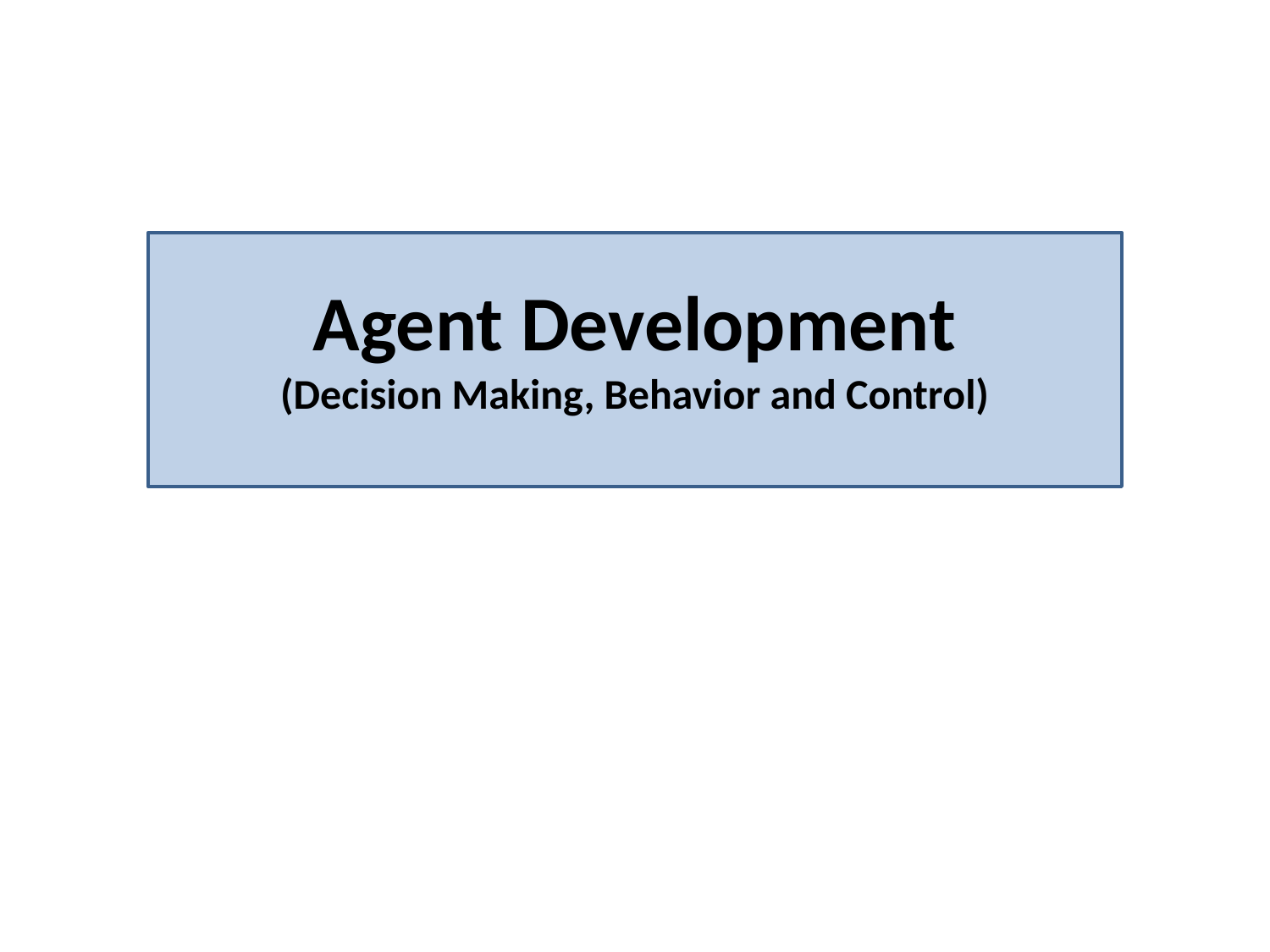

# Agent Development (Decision Making, Behavior and Control)